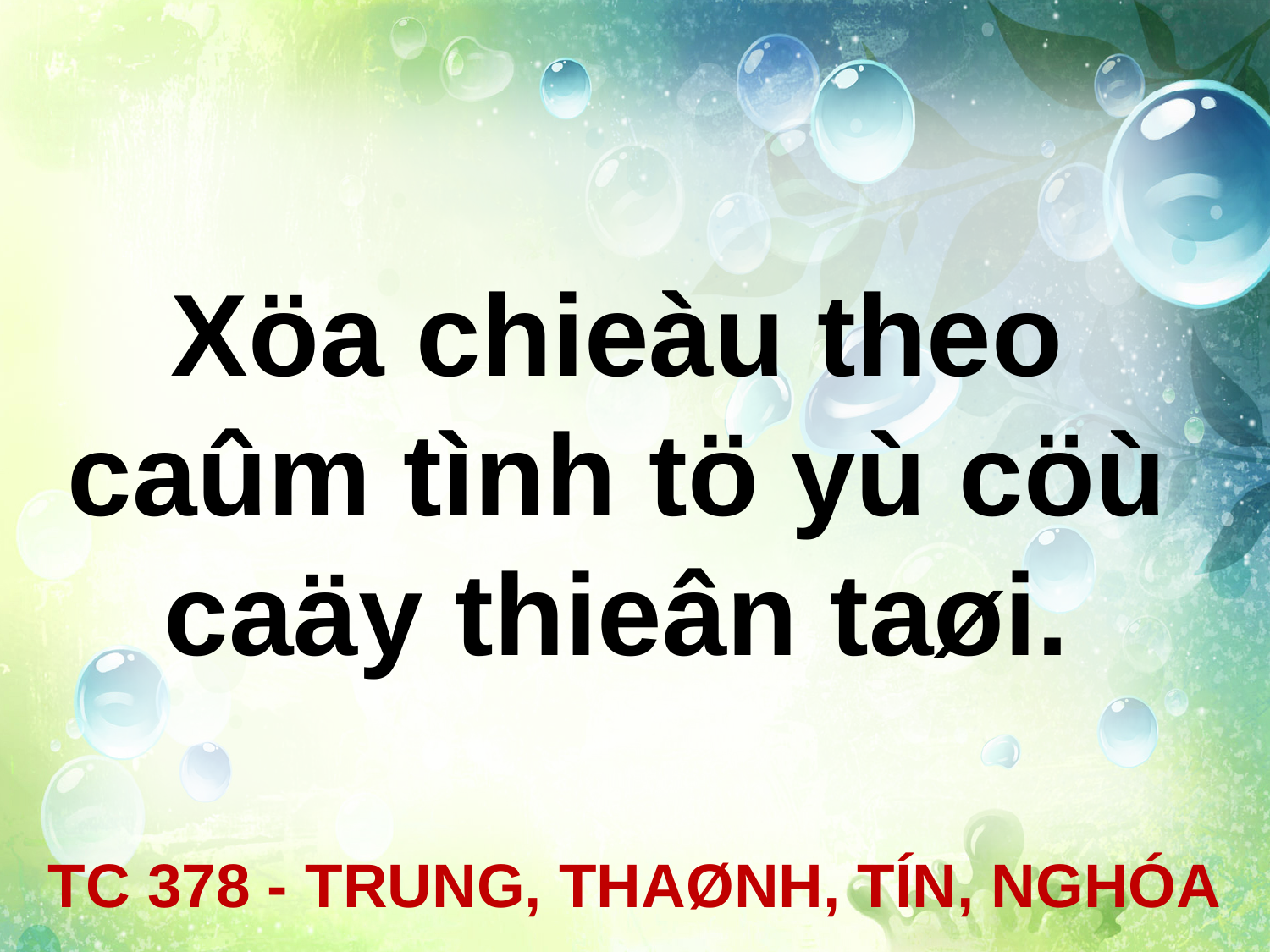

Xöa chieàu theo
caûm tình tö yù cöù
caäy thieân taøi.
TC 378 - TRUNG, THAØNH, TÍN, NGHÓA